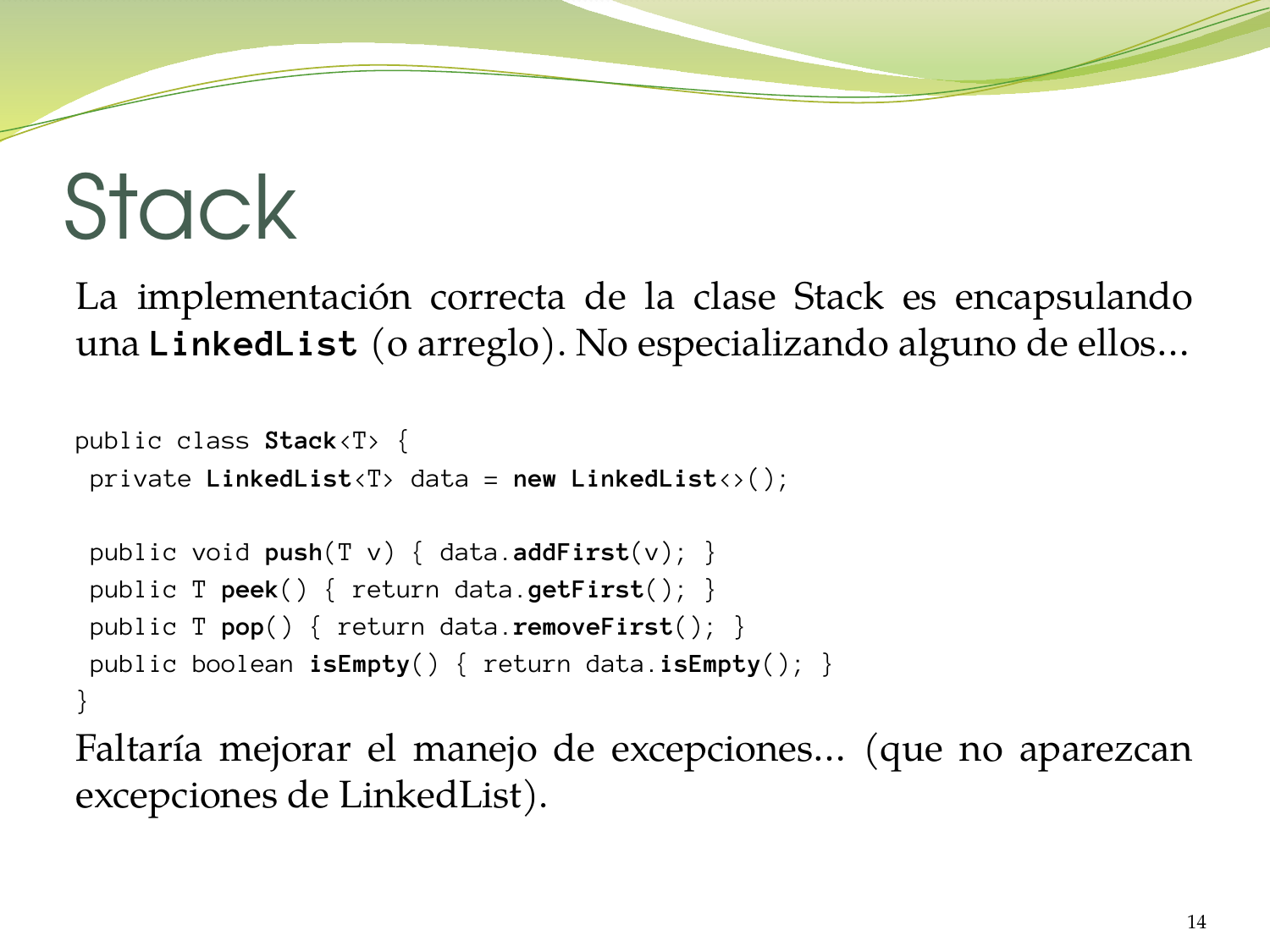

# Stack
La implementación correcta de la clase Stack es encapsulando una LinkedList (o arreglo). No especializando alguno de ellos…

public class Stack<T> {
 private LinkedList<T> data = new LinkedList<>();

 public void push(T v) { data.addFirst(v); }
 public T peek() { return data.getFirst(); }
 public T pop() { return data.removeFirst(); }
 public boolean isEmpty() { return data.isEmpty(); }
}
Faltaría mejorar el manejo de excepciones… (que no aparezcan excepciones de LinkedList).
14